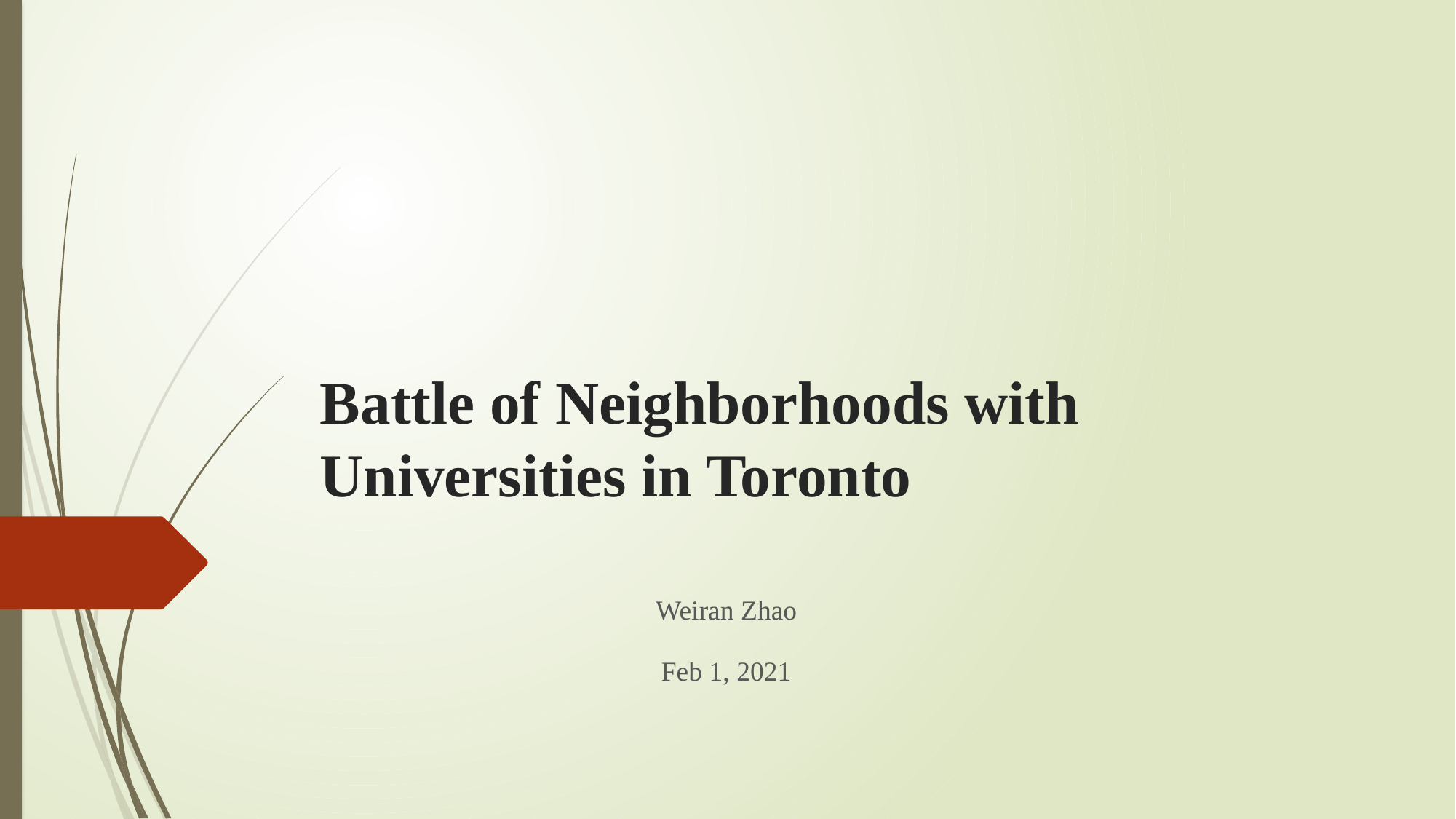

# Battle of Neighborhoods with Universities in Toronto
Weiran Zhao
Feb 1, 2021